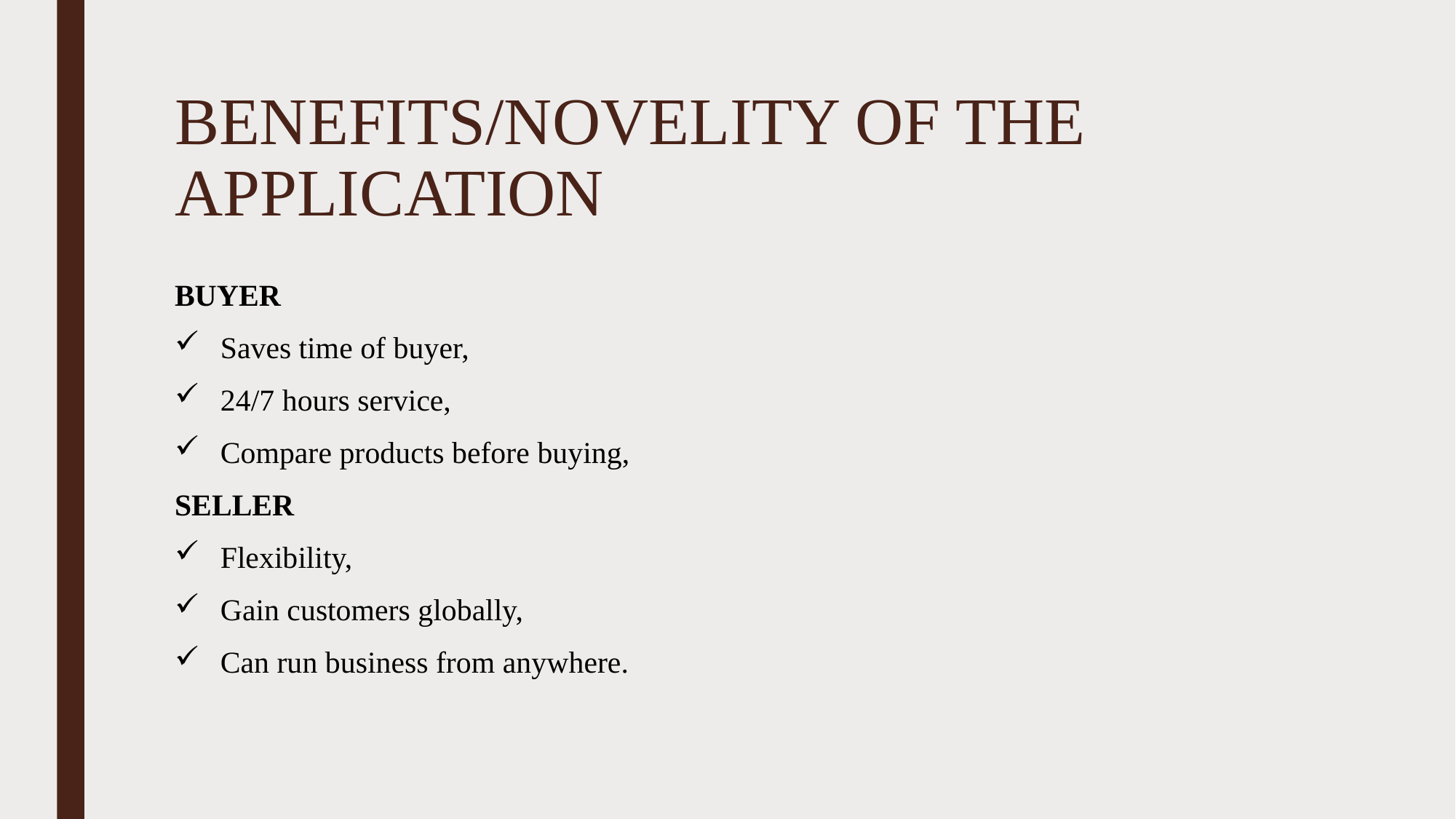

# BENEFITS/NOVELITY OF THE APPLICATION
BUYER
Saves time of buyer,
24/7 hours service,
Compare products before buying,
SELLER
Flexibility,
Gain customers globally,
Can run business from anywhere.